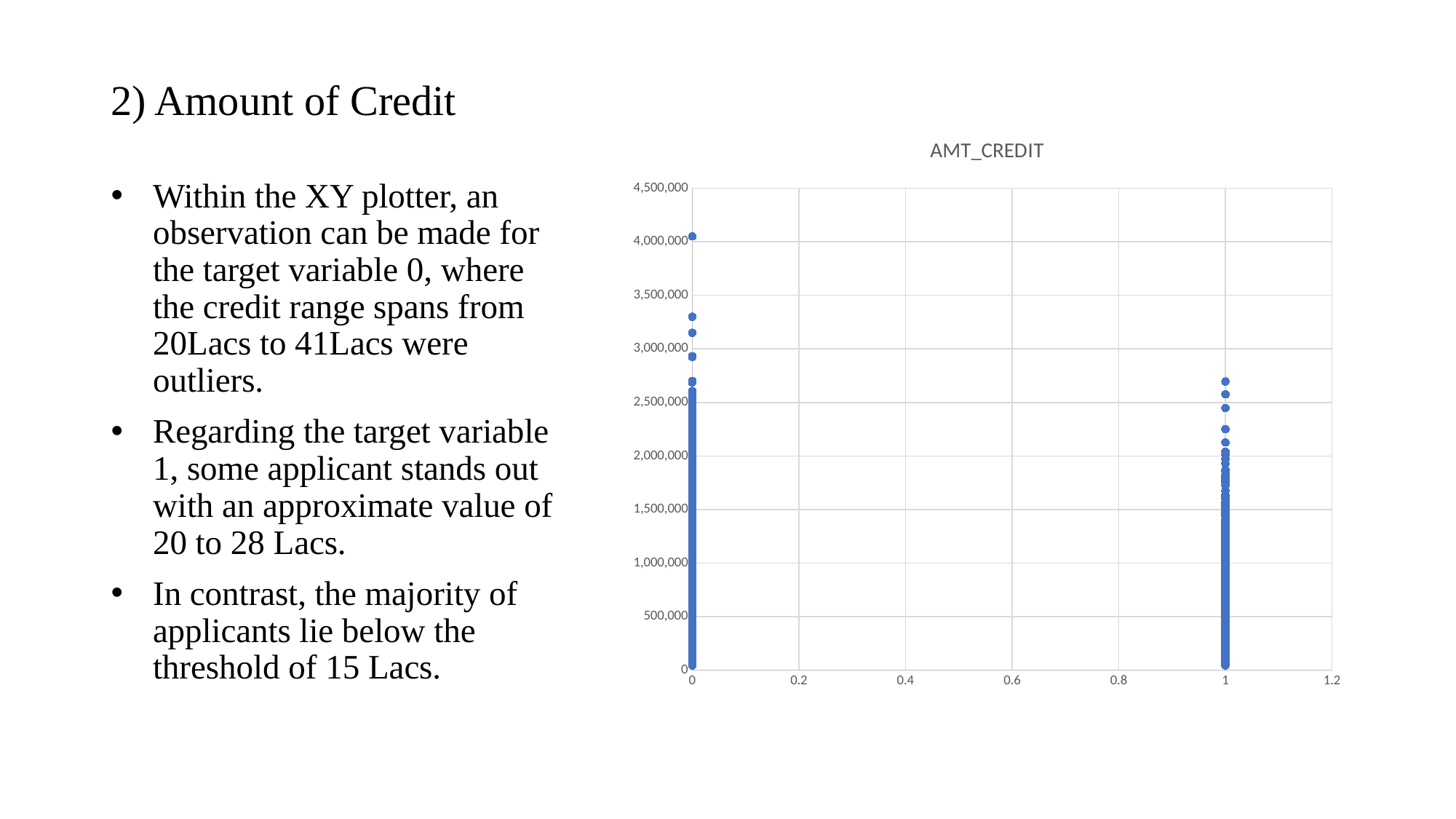

# 2) Amount of Credit

### Chart:

| Category | AMT_CREDIT |
|---|---|
Within the XY plotter, an observation can be made for the target variable 0, where the credit range spans from 20Lacs to 41Lacs were outliers.
Regarding the target variable 1, some applicant stands out with an approximate value of 20 to 28 Lacs.
In contrast, the majority of applicants lie below the threshold of 15 Lacs.